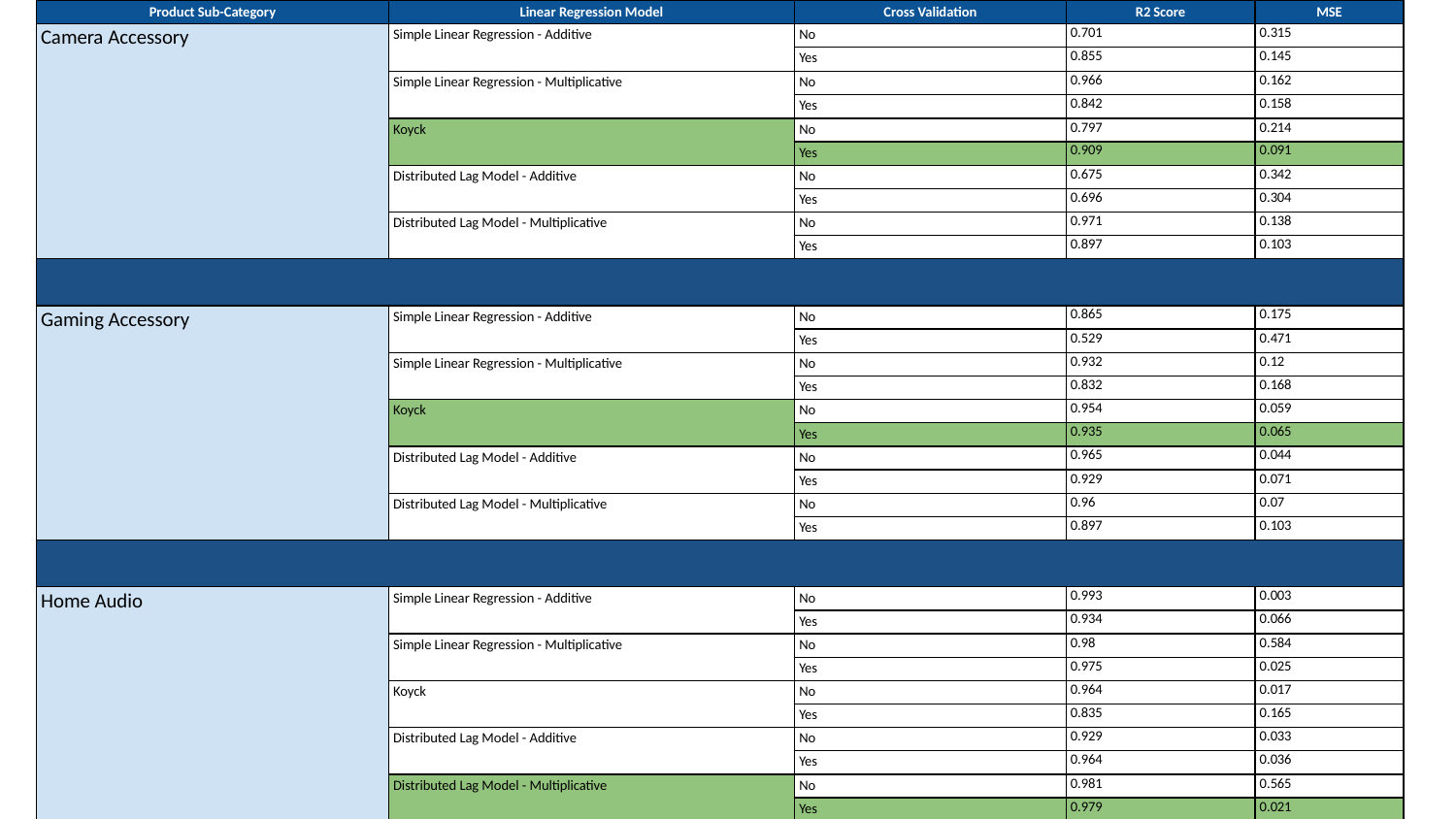

| Product Sub-Category | Linear Regression Model | Cross Validation | R2 Score | MSE |
| --- | --- | --- | --- | --- |
| Camera Accessory | Simple Linear Regression - Additive | No | 0.701 | 0.315 |
|  |  | Yes | 0.855 | 0.145 |
|  | Simple Linear Regression - Multiplicative | No | 0.966 | 0.162 |
|  |  | Yes | 0.842 | 0.158 |
|  | Koyck | No | 0.797 | 0.214 |
|  |  | Yes | 0.909 | 0.091 |
|  | Distributed Lag Model - Additive | No | 0.675 | 0.342 |
|  |  | Yes | 0.696 | 0.304 |
|  | Distributed Lag Model - Multiplicative | No | 0.971 | 0.138 |
|  |  | Yes | 0.897 | 0.103 |
|  |  |  |  |  |
| Gaming Accessory | Simple Linear Regression - Additive | No | 0.865 | 0.175 |
|  |  | Yes | 0.529 | 0.471 |
|  | Simple Linear Regression - Multiplicative | No | 0.932 | 0.12 |
|  |  | Yes | 0.832 | 0.168 |
|  | Koyck | No | 0.954 | 0.059 |
|  |  | Yes | 0.935 | 0.065 |
|  | Distributed Lag Model - Additive | No | 0.965 | 0.044 |
|  |  | Yes | 0.929 | 0.071 |
|  | Distributed Lag Model - Multiplicative | No | 0.96 | 0.07 |
|  |  | Yes | 0.897 | 0.103 |
|  |  |  |  |  |
| Home Audio | Simple Linear Regression - Additive | No | 0.993 | 0.003 |
|  |  | Yes | 0.934 | 0.066 |
|  | Simple Linear Regression - Multiplicative | No | 0.98 | 0.584 |
|  |  | Yes | 0.975 | 0.025 |
|  | Koyck | No | 0.964 | 0.017 |
|  |  | Yes | 0.835 | 0.165 |
|  | Distributed Lag Model - Additive | No | 0.929 | 0.033 |
|  |  | Yes | 0.964 | 0.036 |
|  | Distributed Lag Model - Multiplicative | No | 0.981 | 0.565 |
|  |  | Yes | 0.979 | 0.021 |